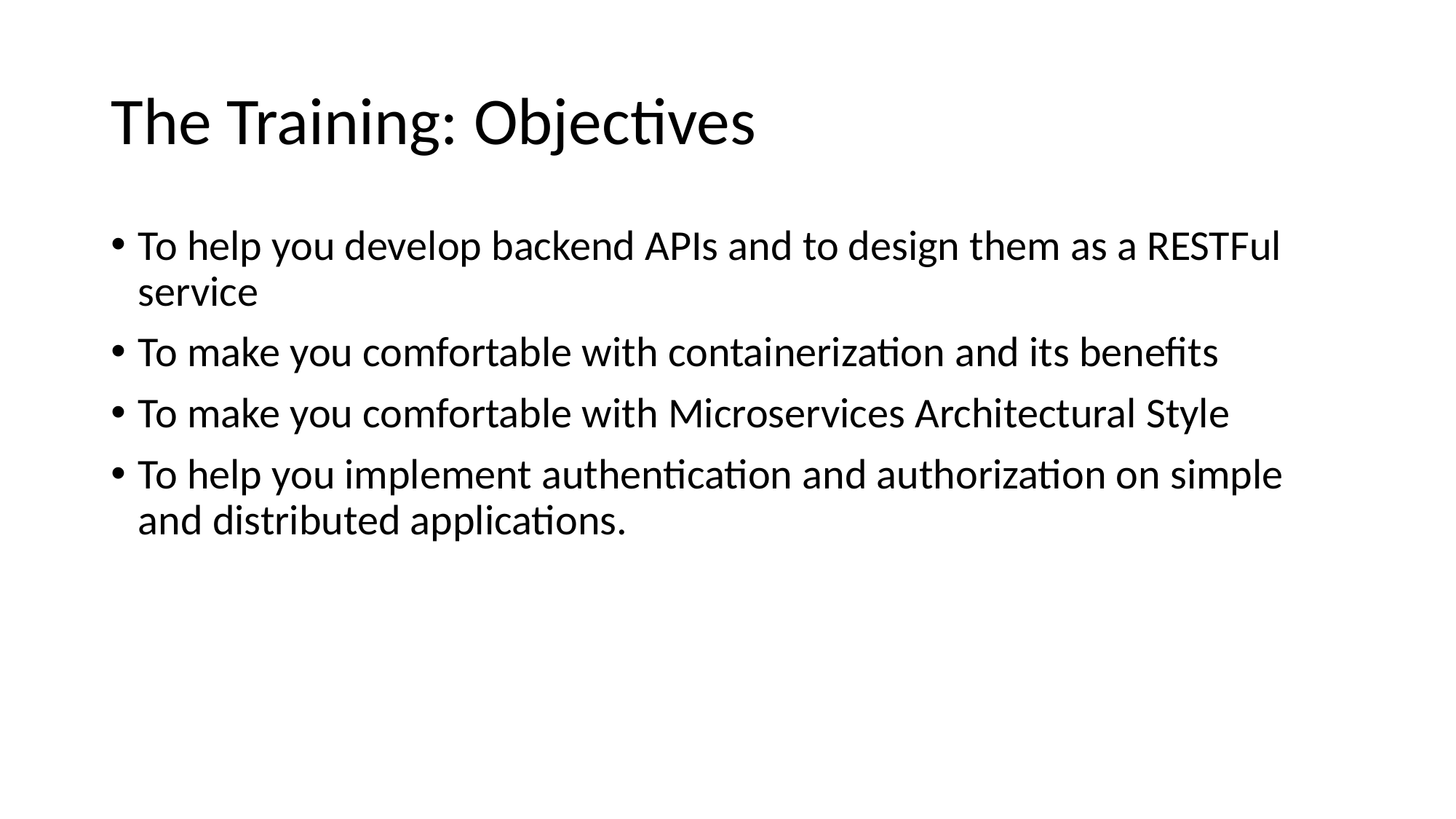

# The Training: Objectives
To help you develop backend APIs and to design them as a RESTFul service
To make you comfortable with containerization and its benefits
To make you comfortable with Microservices Architectural Style
To help you implement authentication and authorization on simple and distributed applications.